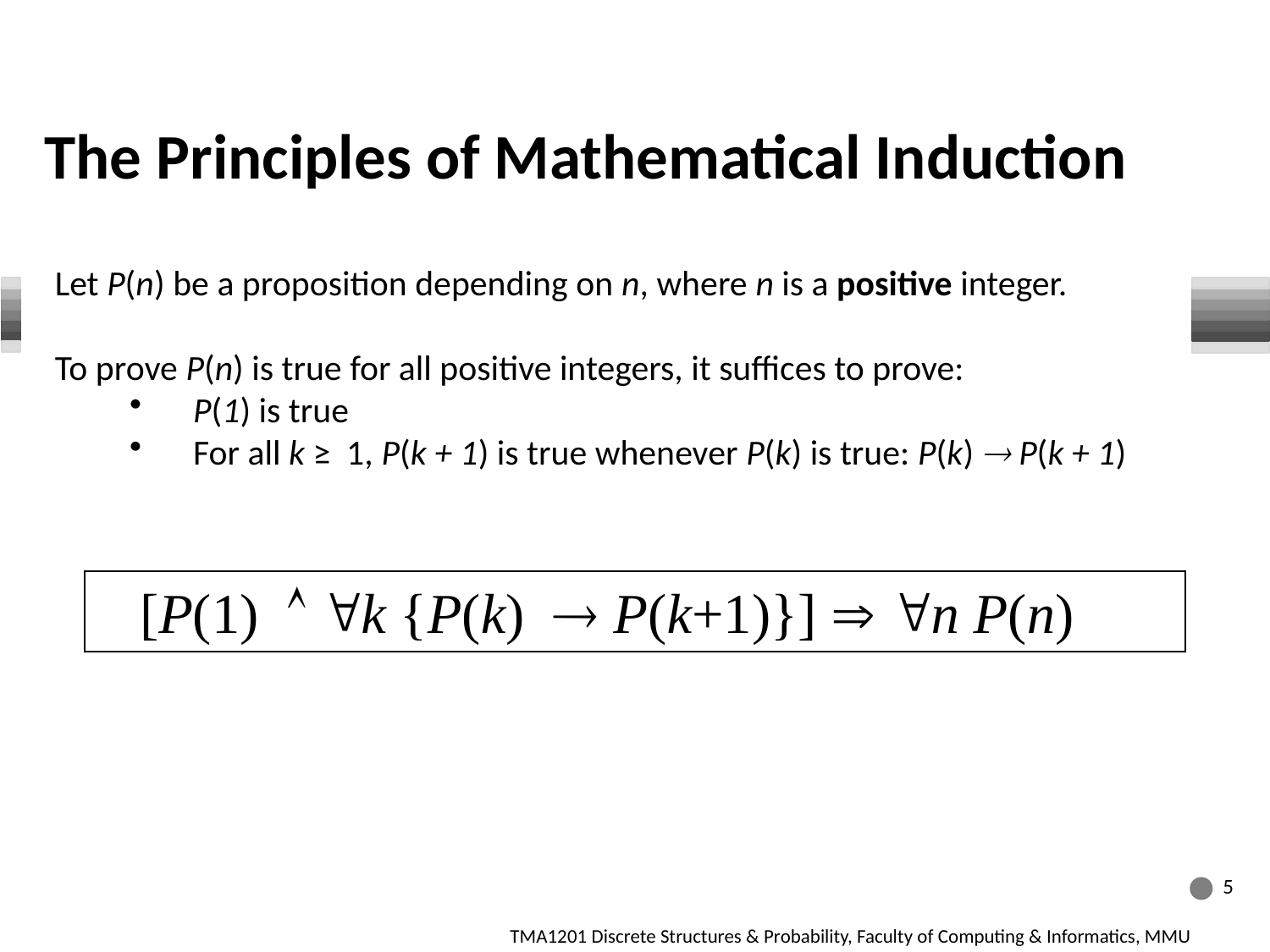

The Principles of Mathematical Induction
Let P(n) be a proposition depending on n, where n is a positive integer.

To prove P(n) is true for all positive integers, it suffices to prove:
P(1) is true
For all k ≥  1, P(k + 1) is true whenever P(k) is true: P(k) → P(k + 1)
   [P(1) ∧ ∀k {P(k)  → P(k+1)}] ⇒ ∀n P(n)
5
TMA1201 Discrete Structures & Probability, Faculty of Computing & Informatics, MMU